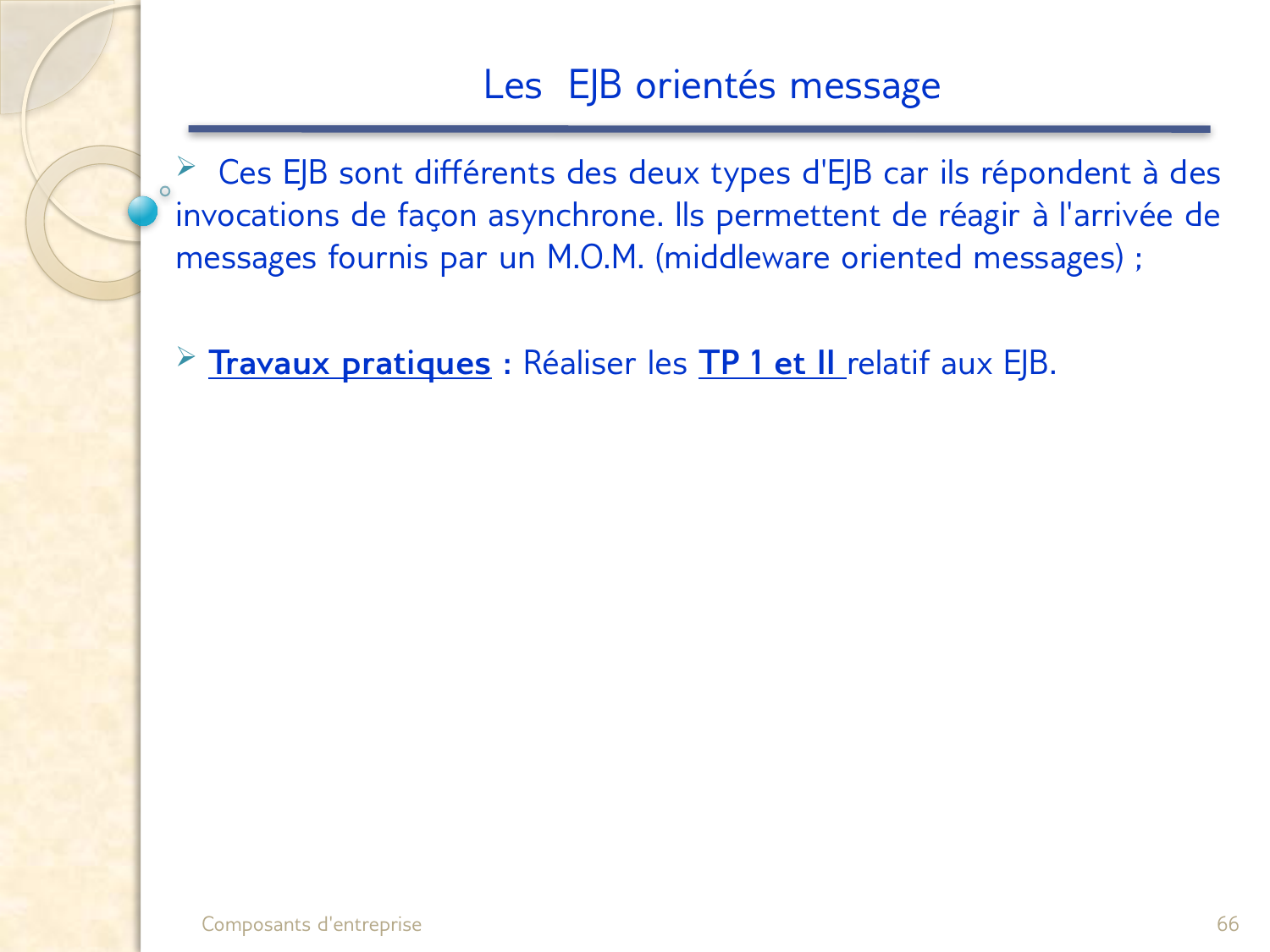

# Les  EJB orientés message
  Ces EJB sont différents des deux types d'EJB car ils répondent à des invocations de façon asynchrone. Ils permettent de réagir à l'arrivée de messages fournis par un M.O.M. (middleware oriented messages) ;

 Travaux pratiques : Réaliser les TP 1 et II relatif aux EJB.

Composants d'entreprise
66